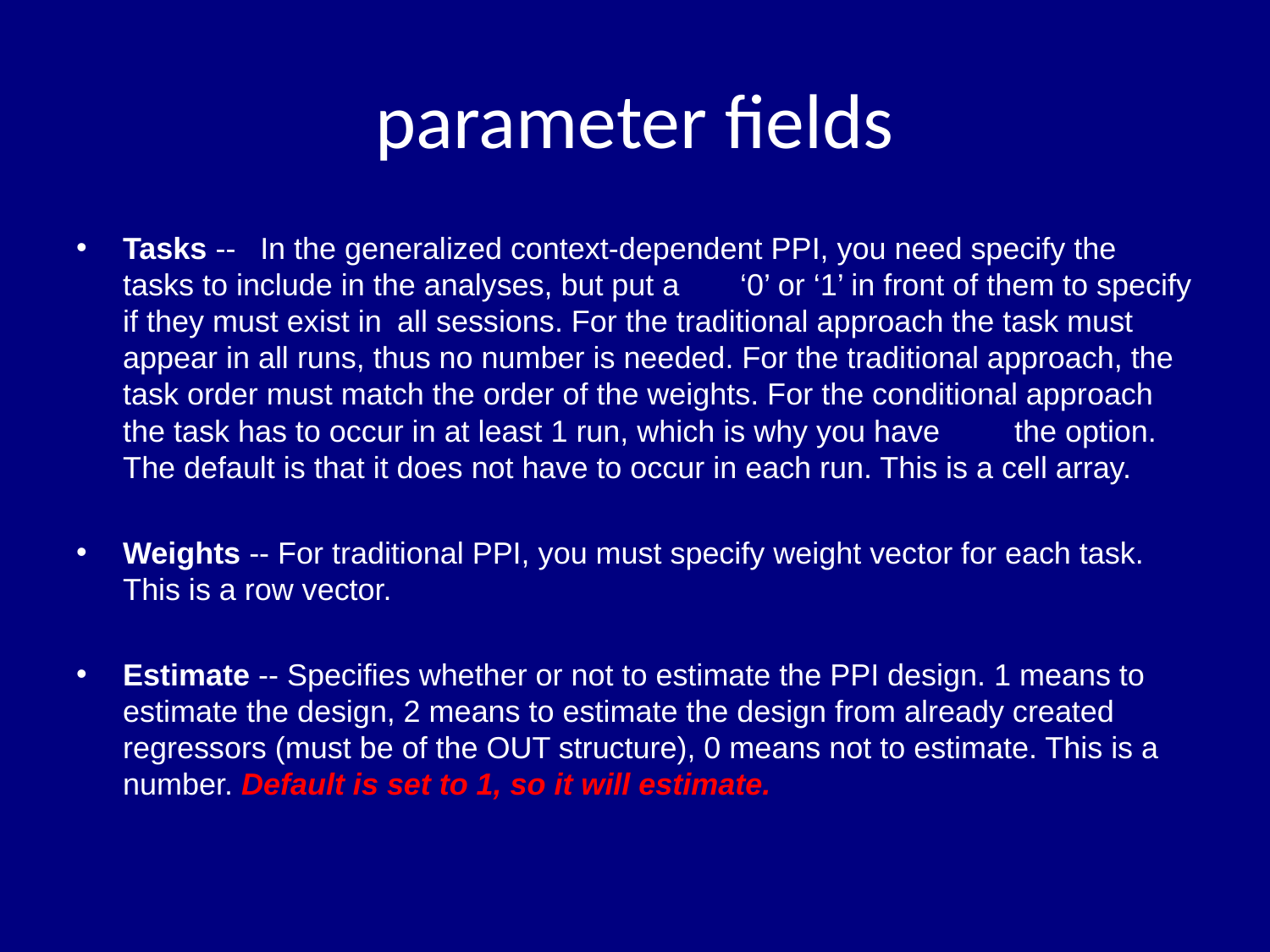

# parameter fields
Tasks --	In the generalized context-dependent PPI, you need specify the tasks to include in the analyses, but put a 	‘0’ or ‘1’ in front of them to specify if they must exist in 	all sessions. For the traditional approach the task must appear in all runs, thus no number is needed. For the traditional approach, the task order must match the order of the weights. For the conditional approach the task has to occur in at least 1 run, which is why you have 	the option. The default is that it does not have to occur in each run. This is a cell array.

Weights -- For traditional PPI, you must specify weight vector for each task. This is a row vector.

Estimate -- Specifies whether or not to estimate the PPI design. 1 means to estimate the design, 2 means to estimate the design from already created regressors (must be of the OUT structure), 0 means not to estimate. This is a number. Default is set to 1, so it will estimate.